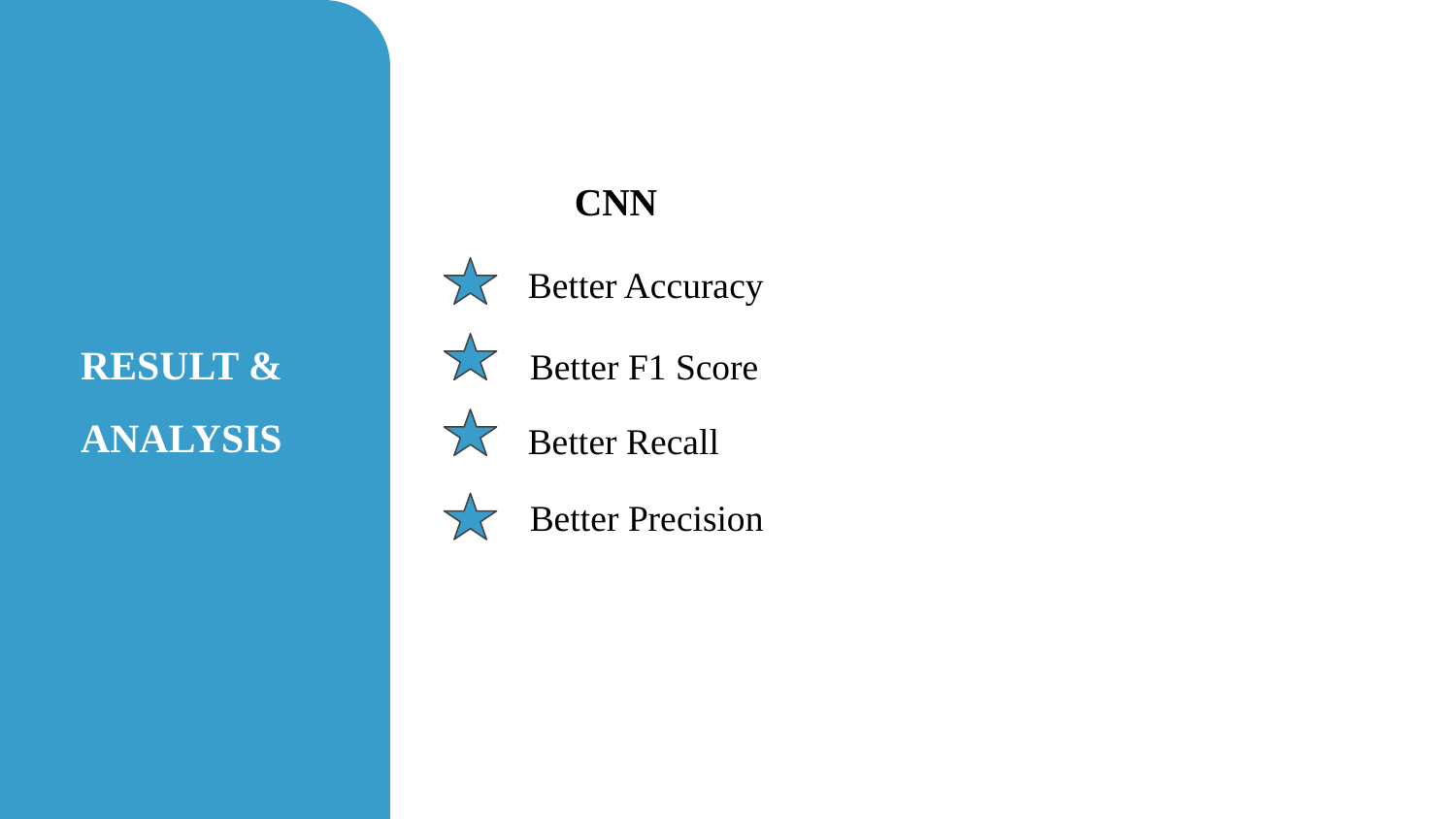

RESULT & ANALYSIS

CNN
Better Accuracy

  Better F1 Score

Better Recall

  Better Precision